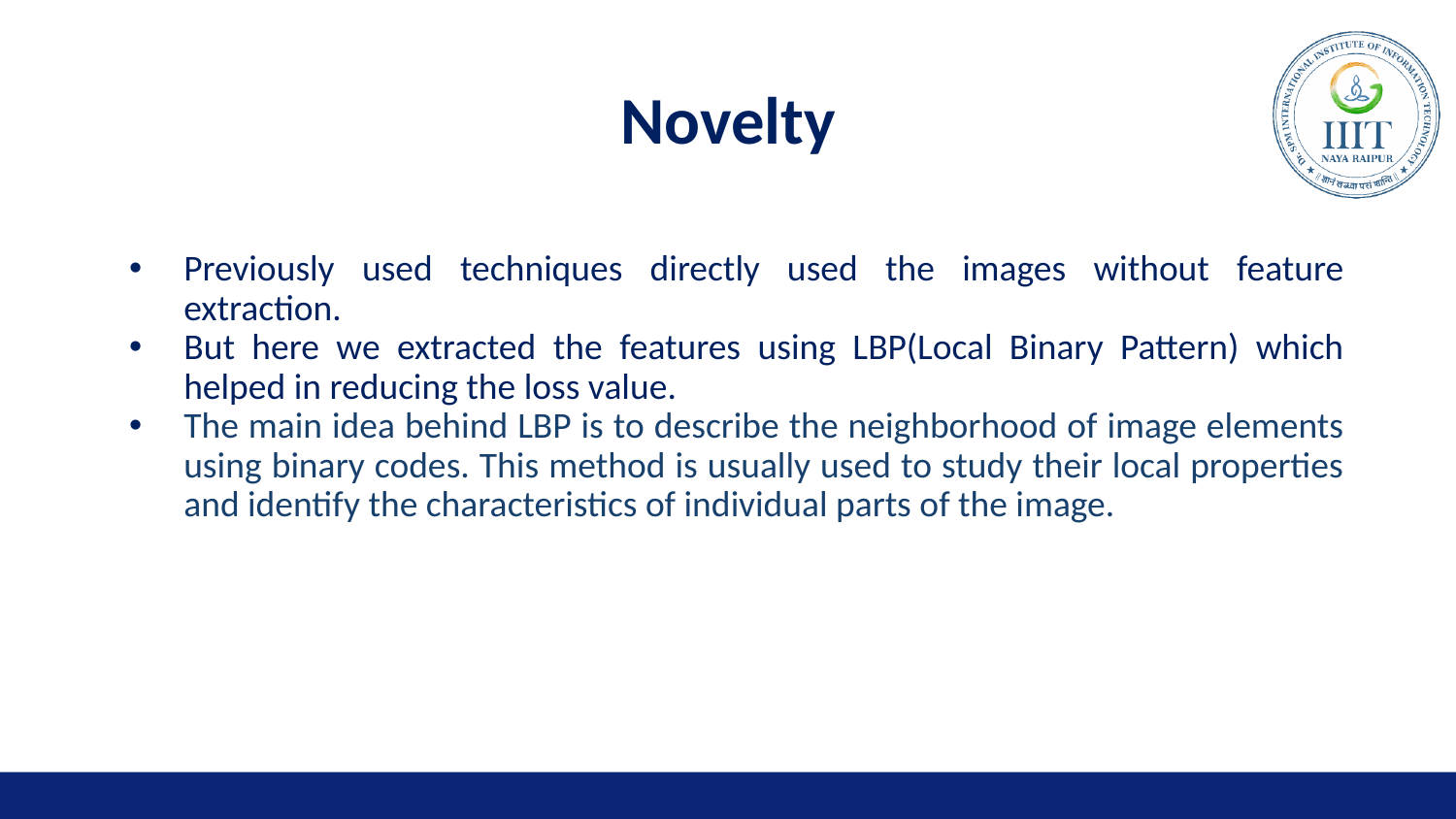

# Novelty
Previously used techniques directly used the images without feature extraction.
But here we extracted the features using LBP(Local Binary Pattern) which helped in reducing the loss value.
The main idea behind LBP is to describe the neighborhood of image elements using binary codes. This method is usually used to study their local properties and identify the characteristics of individual parts of the image.